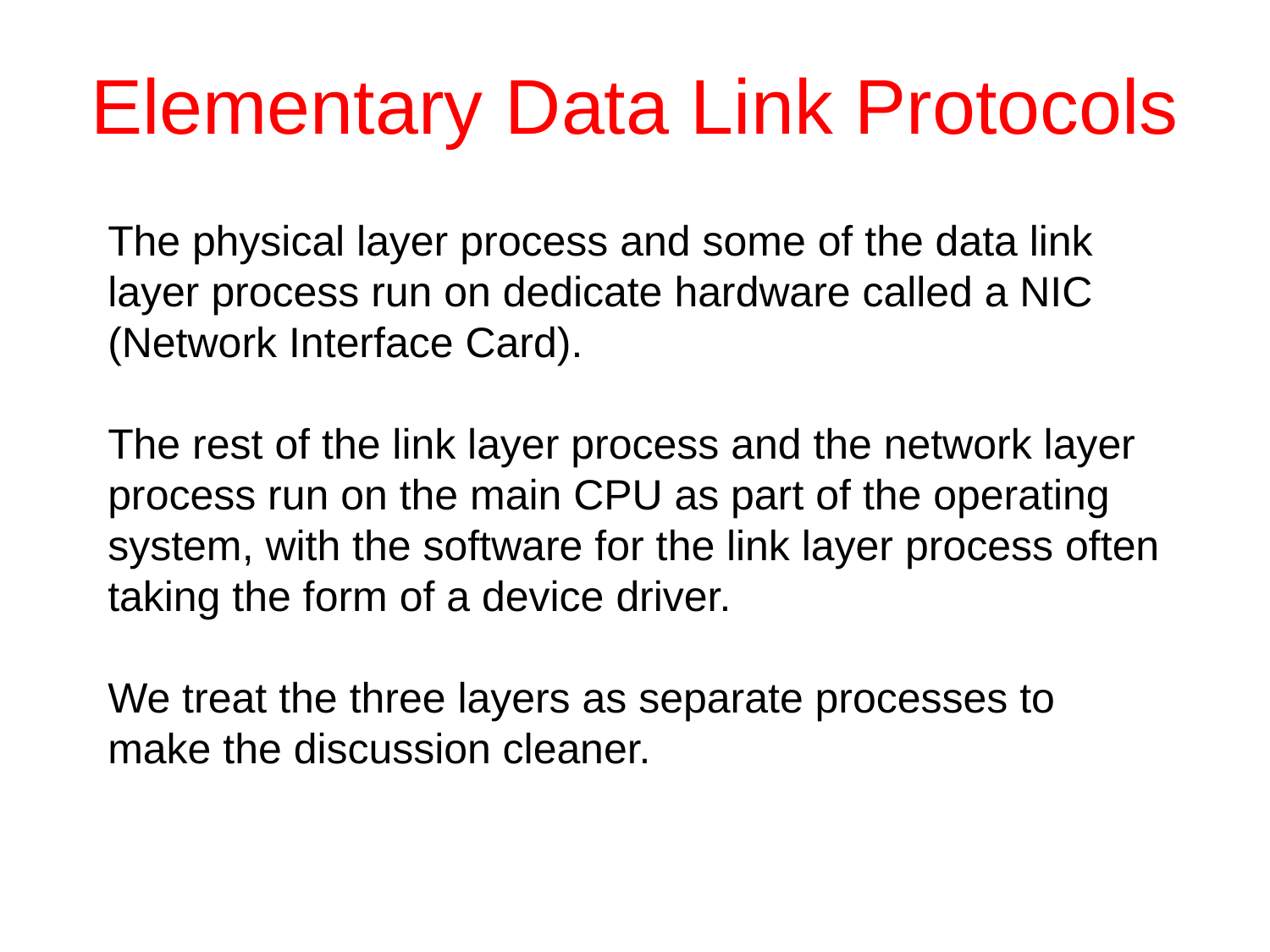

# Elementary Data Link Protocols
The physical layer process and some of the data link layer process run on dedicate hardware called a NIC (Network Interface Card).

The rest of the link layer process and the network layer process run on the main CPU as part of the operating system, with the software for the link layer process often taking the form of a device driver.

We treat the three layers as separate processes to make the discussion cleaner.